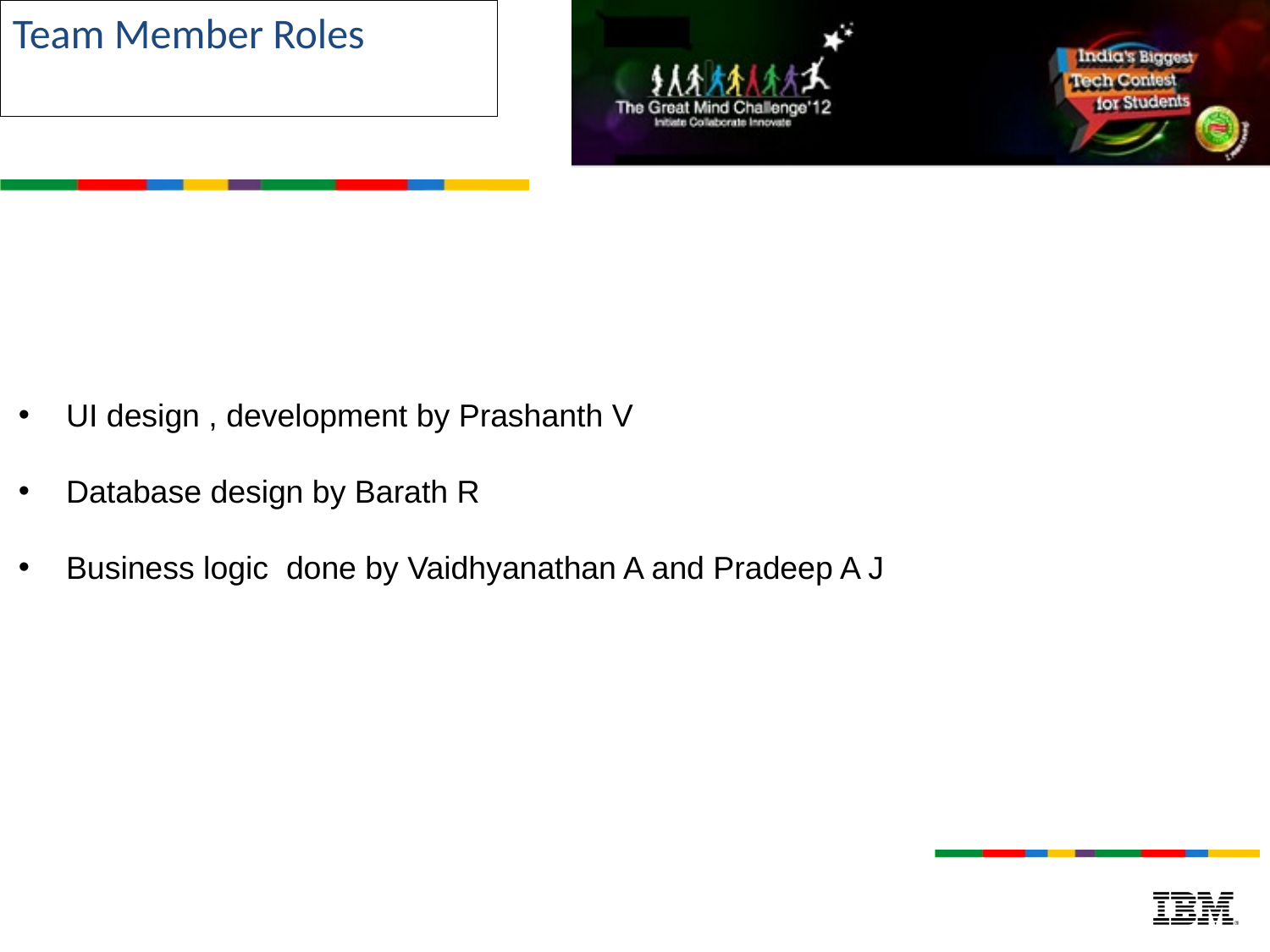

Team Member Roles
UI design , development by Prashanth V

Database design by Barath R

Business logic  done by Vaidhyanathan A and Pradeep A J